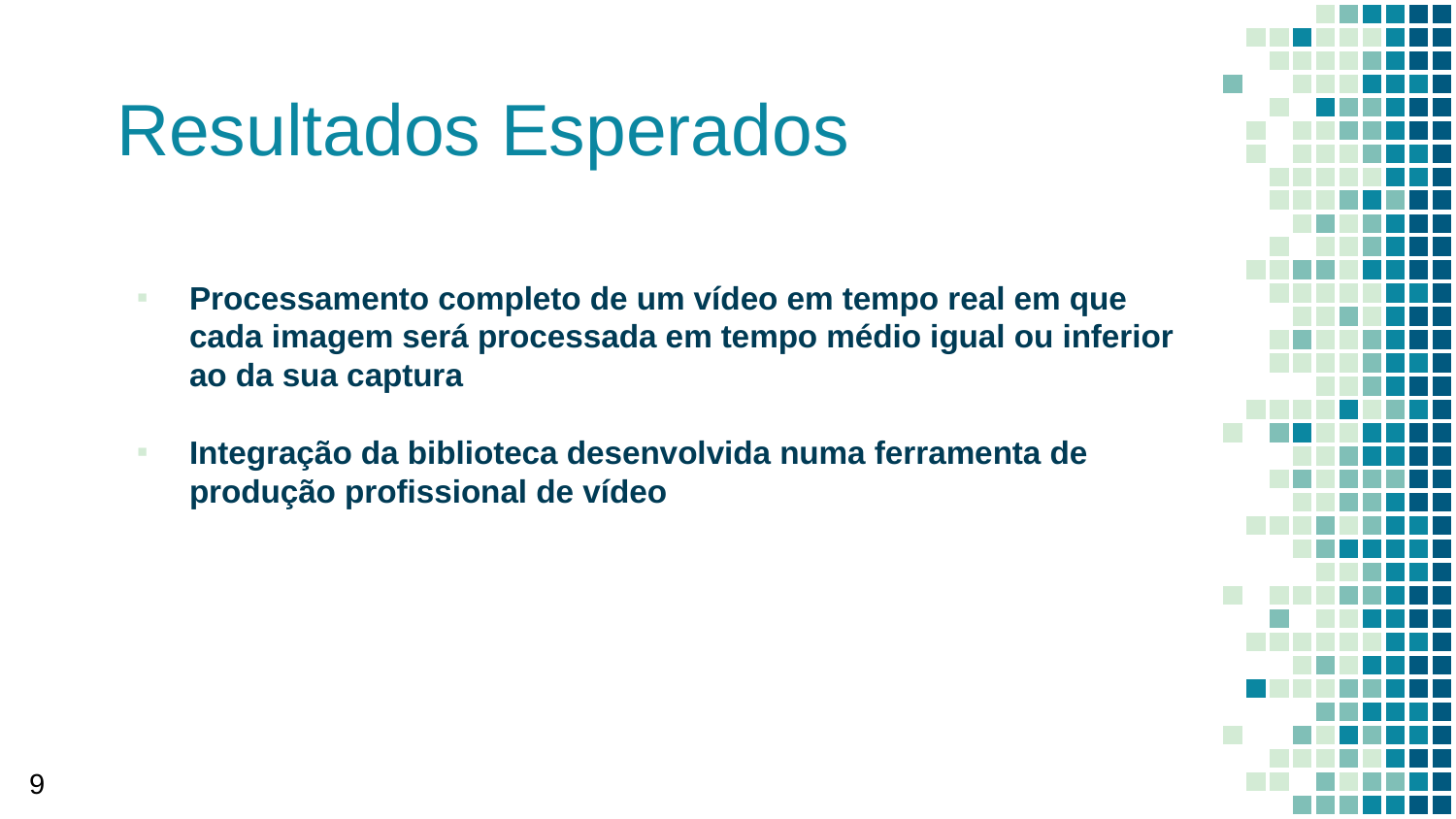

# Resultados Esperados

Processamento completo de um vídeo em tempo real em que cada imagem será processada em tempo médio igual ou inferior ao da sua captura

Integração da biblioteca desenvolvida numa ferramenta de produção profissional de vídeo
9